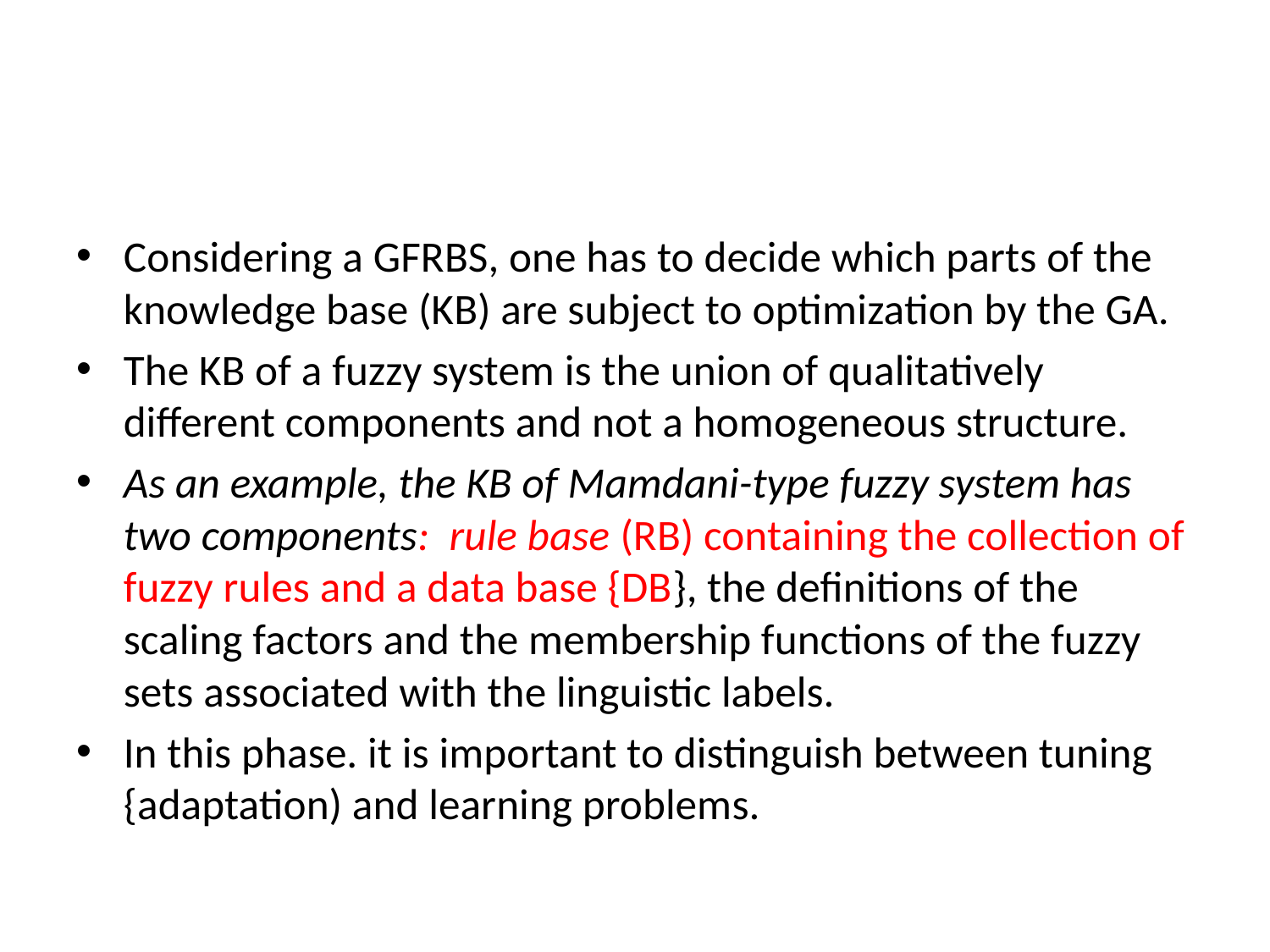

#
Considering a GFRBS, one has to decide which parts of the knowledge base (KB) are subject to optimization by the GA.
The KB of a fuzzy system is the union of qualitatively different components and not a homogeneous structure.
As an example, the KB of Mamdani-type fuzzy system has two components:  rule base (RB) containing the collection of fuzzy rules and a data base {DB}, the definitions of the scaling factors and the membership functions of the fuzzy sets associated with the linguistic labels.
In this phase. it is important to distinguish between tuning {adaptation) and learning problems.